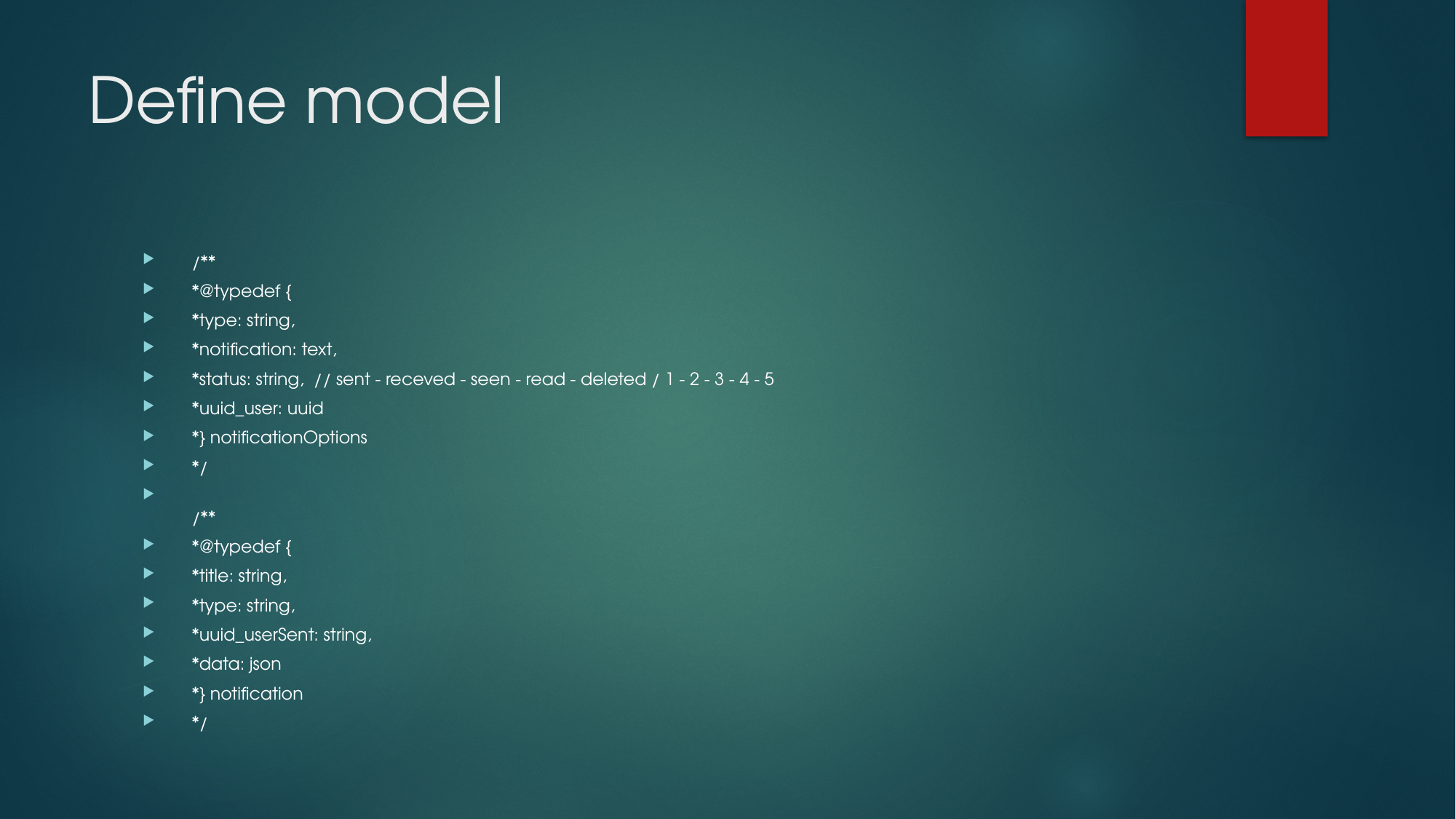

# Define model
/**
*@typedef {
*type: string,
*notification: text,
*status: string,  // sent - receved - seen - read - deleted / 1 - 2 - 3 - 4 - 5
*uuid_user: uuid
*} notificationOptions
*/
/**
*@typedef {
*title: string,
*type: string,
*uuid_userSent: string,
*data: json
*} notification
*/